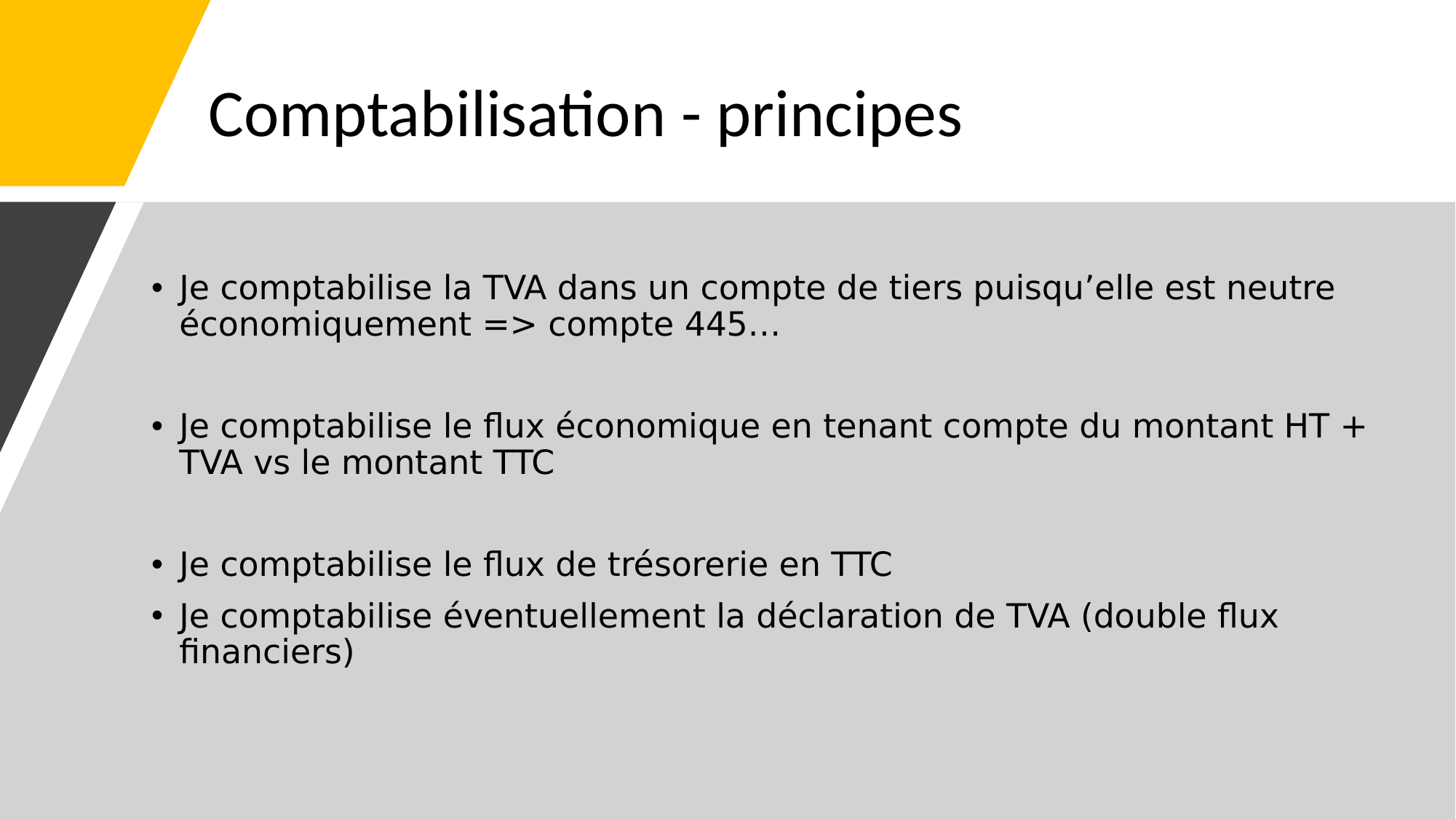

# Comptabilisation - principes

Je comptabilise la TVA dans un compte de tiers puisqu’elle est neutre économiquement => compte 445…

Je comptabilise le flux économique en tenant compte du montant HT + TVA vs le montant TTC

Je comptabilise le flux de trésorerie en TTC
Je comptabilise éventuellement la déclaration de TVA (double flux financiers)